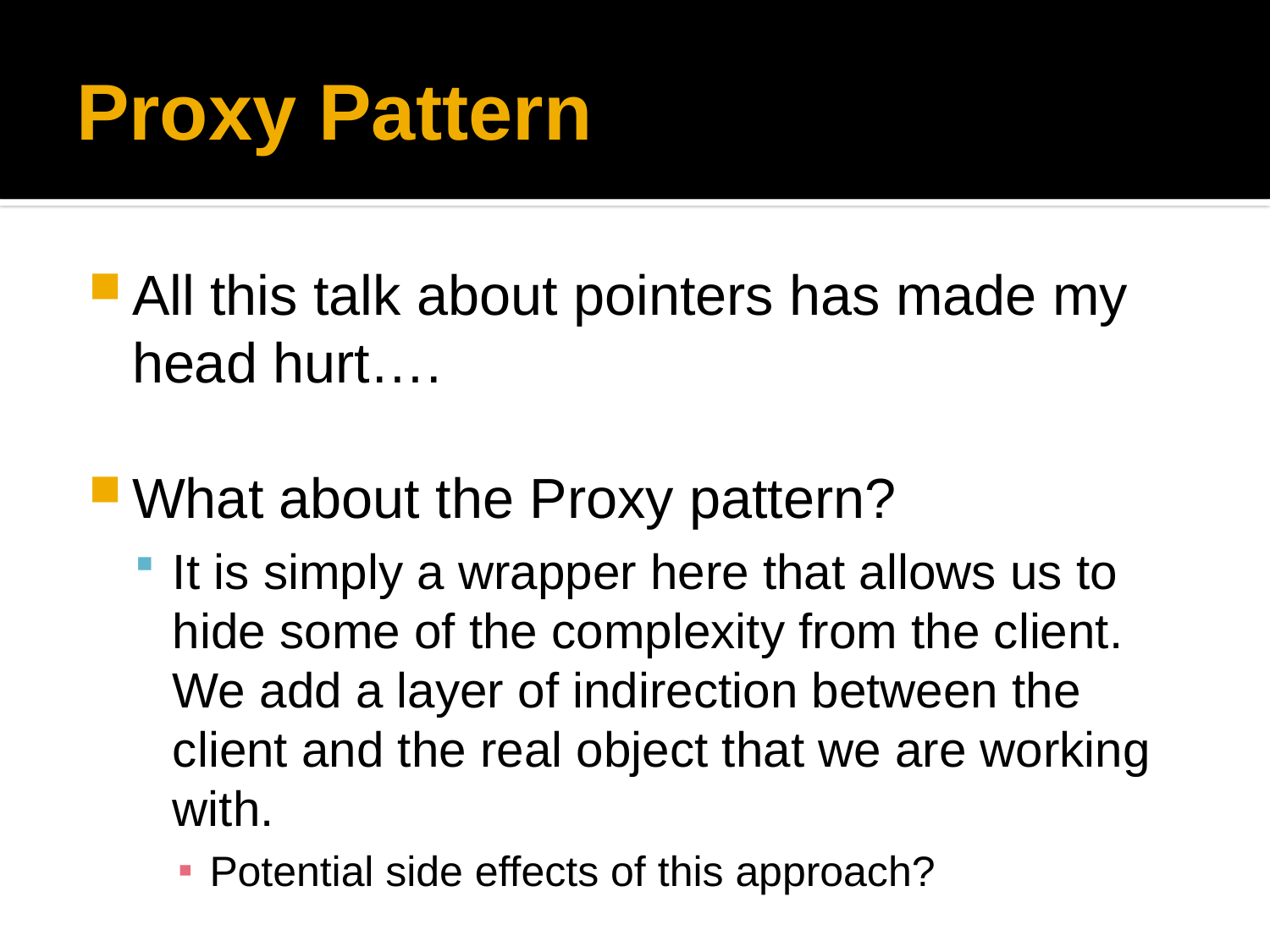

# Proxy Pattern
All this talk about pointers has made my head hurt….

What about the Proxy pattern?
It is simply a wrapper here that allows us to hide some of the complexity from the client. We add a layer of indirection between the client and the real object that we are working with.
Potential side effects of this approach?